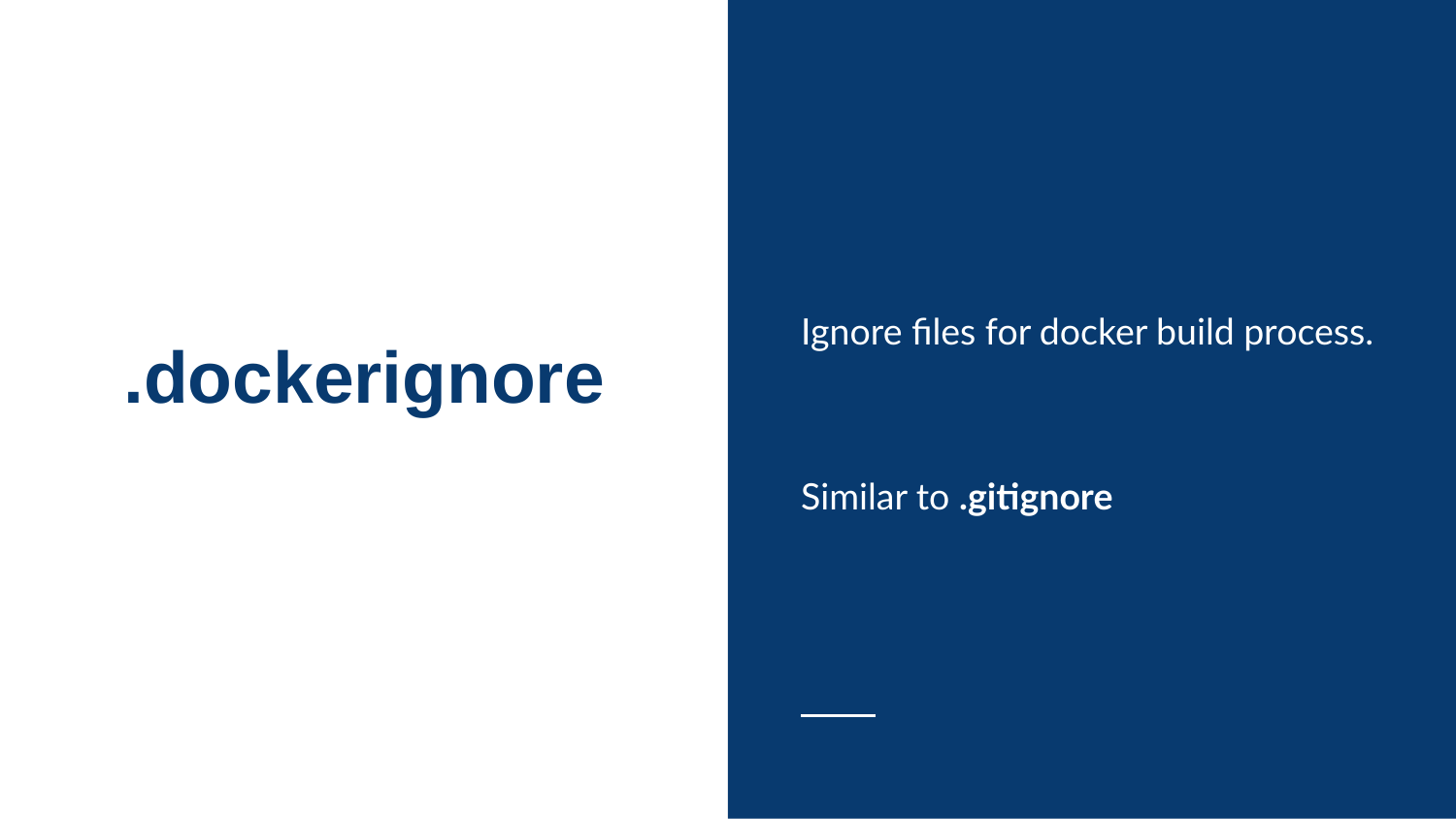

Ignore files for docker build process.

Similar to .gitignore
# .dockerignore